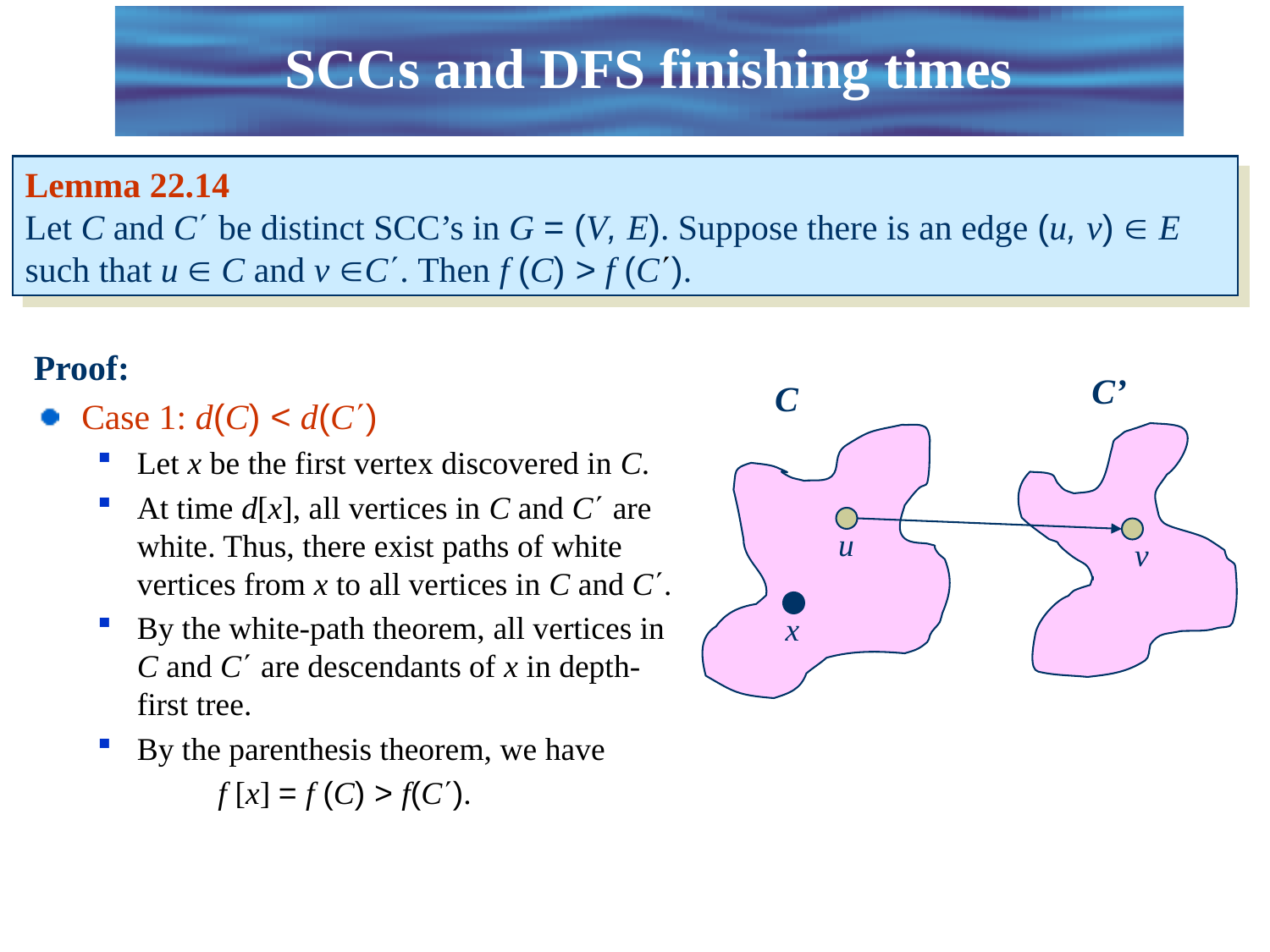

# SCCs and DFS finishing times
Lemma 22.14
Let C and C′ be distinct SCC’s in G = (V, E). Suppose there is an edge (u, v) ∈ E such that u ∈ C and v ∈C′. Then f (C) > f (C′).
Proof:
Case 1: d(C) < d(C′)
Let x be the first vertex discovered in C.
At time d[x], all vertices in C and C′ are white. Thus, there exist paths of white vertices from x to all vertices in C and C′.
By the white-path theorem, all vertices in C and C′ are descendants of x in depth-first tree.
By the parenthesis theorem, we have
               f [x] = f (C) > f(C′).

C’
C

u

v

x